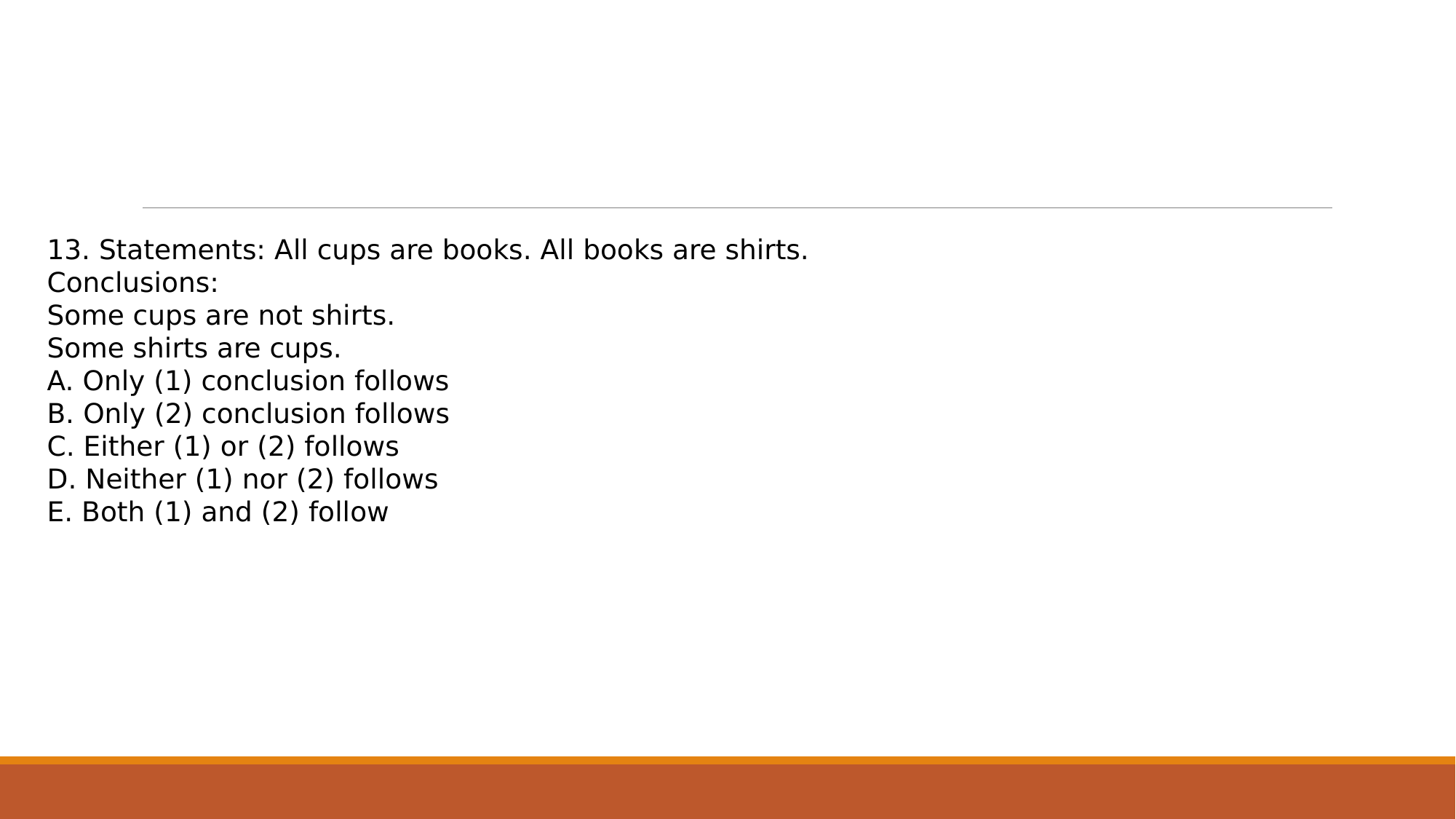

#
13. Statements: All cups are books. All books are shirts.
Conclusions:
Some cups are not shirts.
Some shirts are cups.
A. Only (1) conclusion follows
B. Only (2) conclusion follows
C. Either (1) or (2) follows
D. Neither (1) nor (2) follows
E. Both (1) and (2) follow